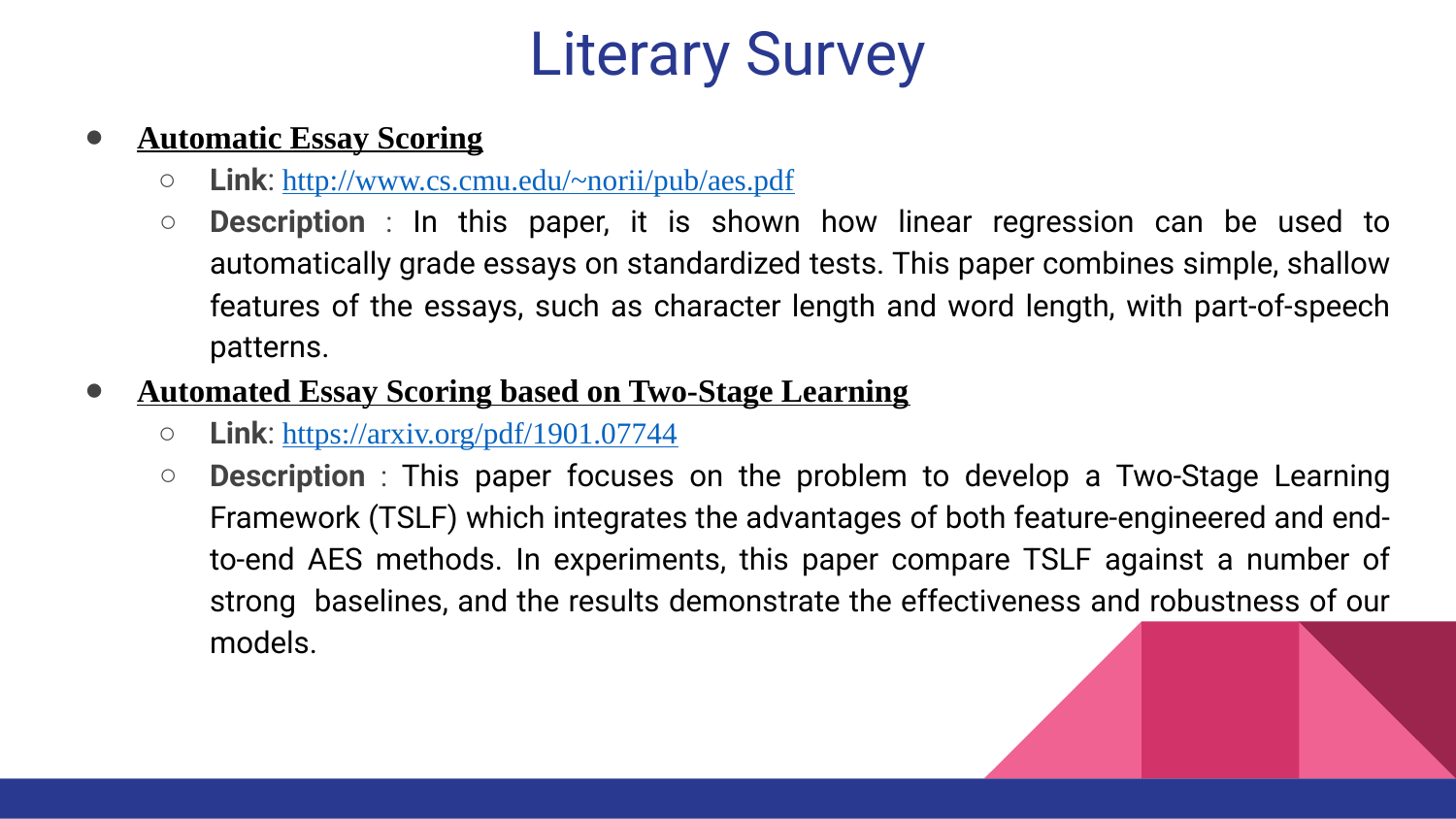

Literary Survey
Automatic Essay Scoring
Link: http://www.cs.cmu.edu/~norii/pub/aes.pdf
Description : In this paper, it is shown how linear regression can be used to automatically grade essays on standardized tests. This paper combines simple, shallow features of the essays, such as character length and word length, with part-of-speech patterns.
Automated Essay Scoring based on Two-Stage Learning
Link: https://arxiv.org/pdf/1901.07744
Description : This paper focuses on the problem to develop a Two-Stage Learning Framework (TSLF) which integrates the advantages of both feature-engineered and end-to-end AES methods. In experiments, this paper compare TSLF against a number of strong  baselines, and the results demonstrate the effectiveness and robustness of our models.